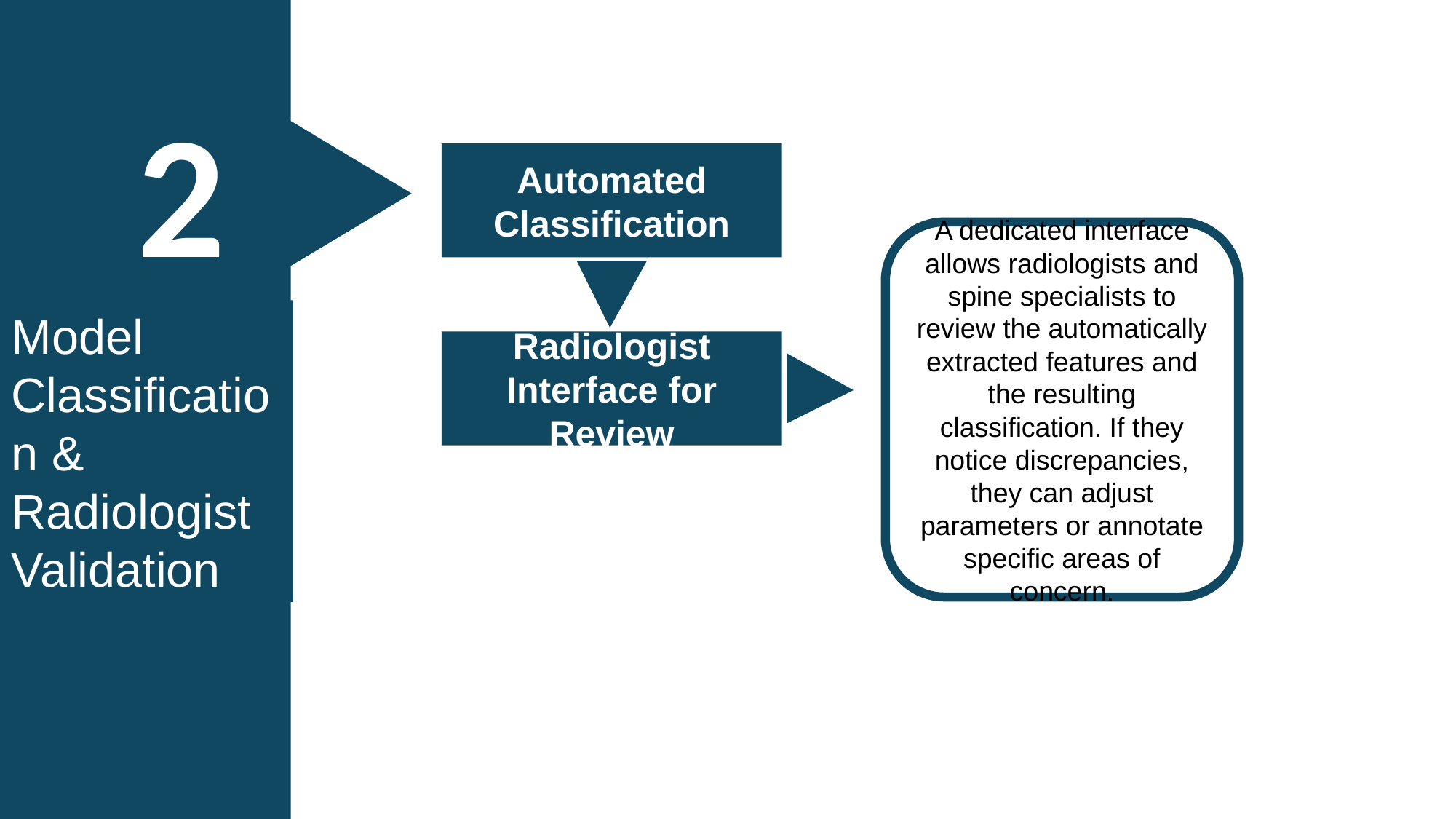

2

Model Classification & Radiologist Validation

3

Integration & Secure Result Delivery
Any refinements or corrections made by the radiologist are securely logged and later incorporated back into the model’s training data. Over time, the model becomes increasingly accurate and reliable, benefiting from real-world clinical feedback and expertise.
Continuous Model Improvement

The ML model takes in the six extracted parameters and classifies the patient’s condition as Normal, Herniated Disc, or Spondylolisthesis. This classification is generated in real-time, leveraging the model’s learned patterns from prior training and refinement.
1
Automated Classification
A dedicated interface allows radiologists and spine specialists to review the automatically extracted features and the resulting classification. If they notice discrepancies, they can adjust parameters or annotate specific areas of concern.

Radiologist Interface for Review